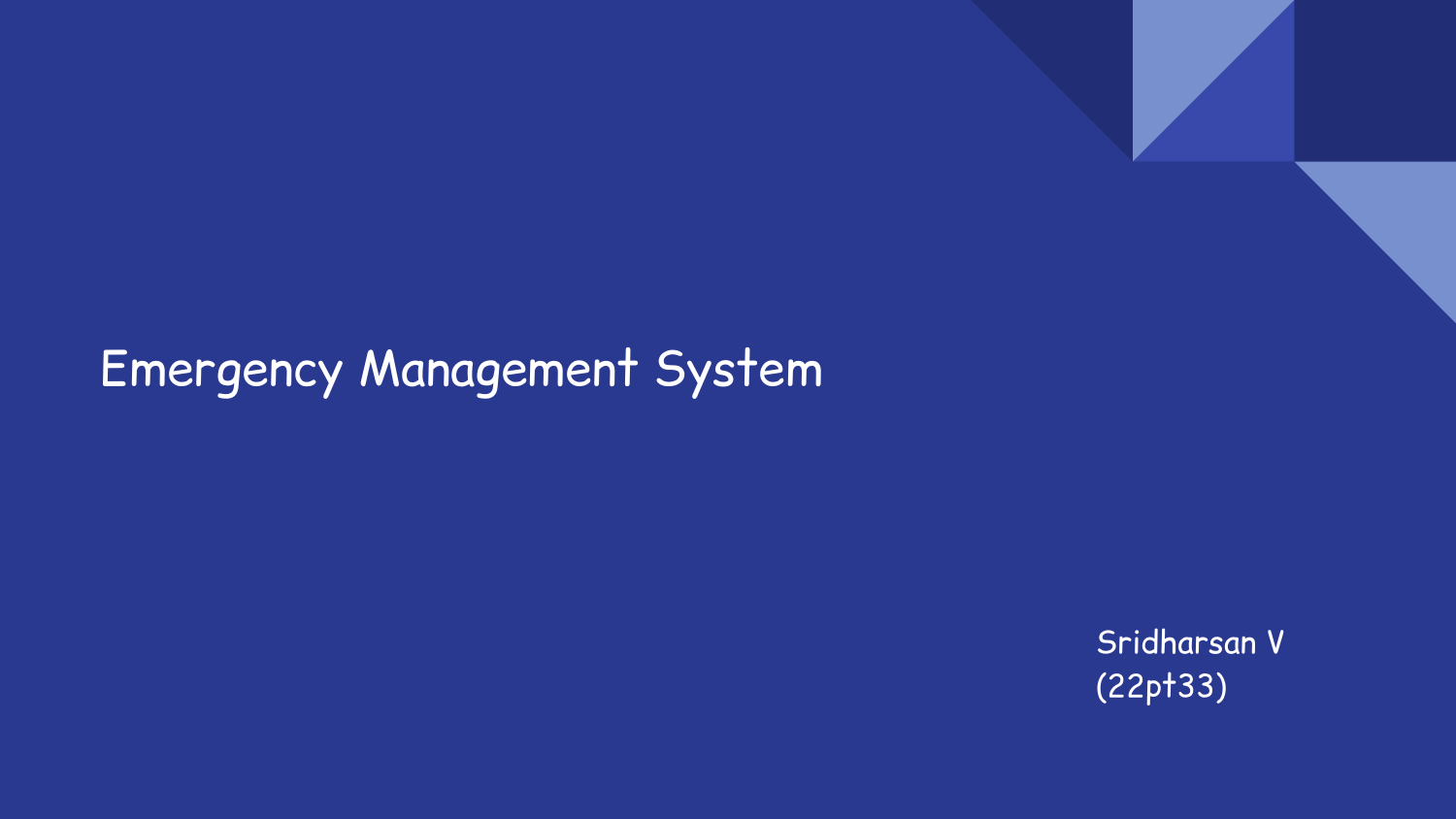

# Emergency Management System
Sridharsan V
(22pt33)